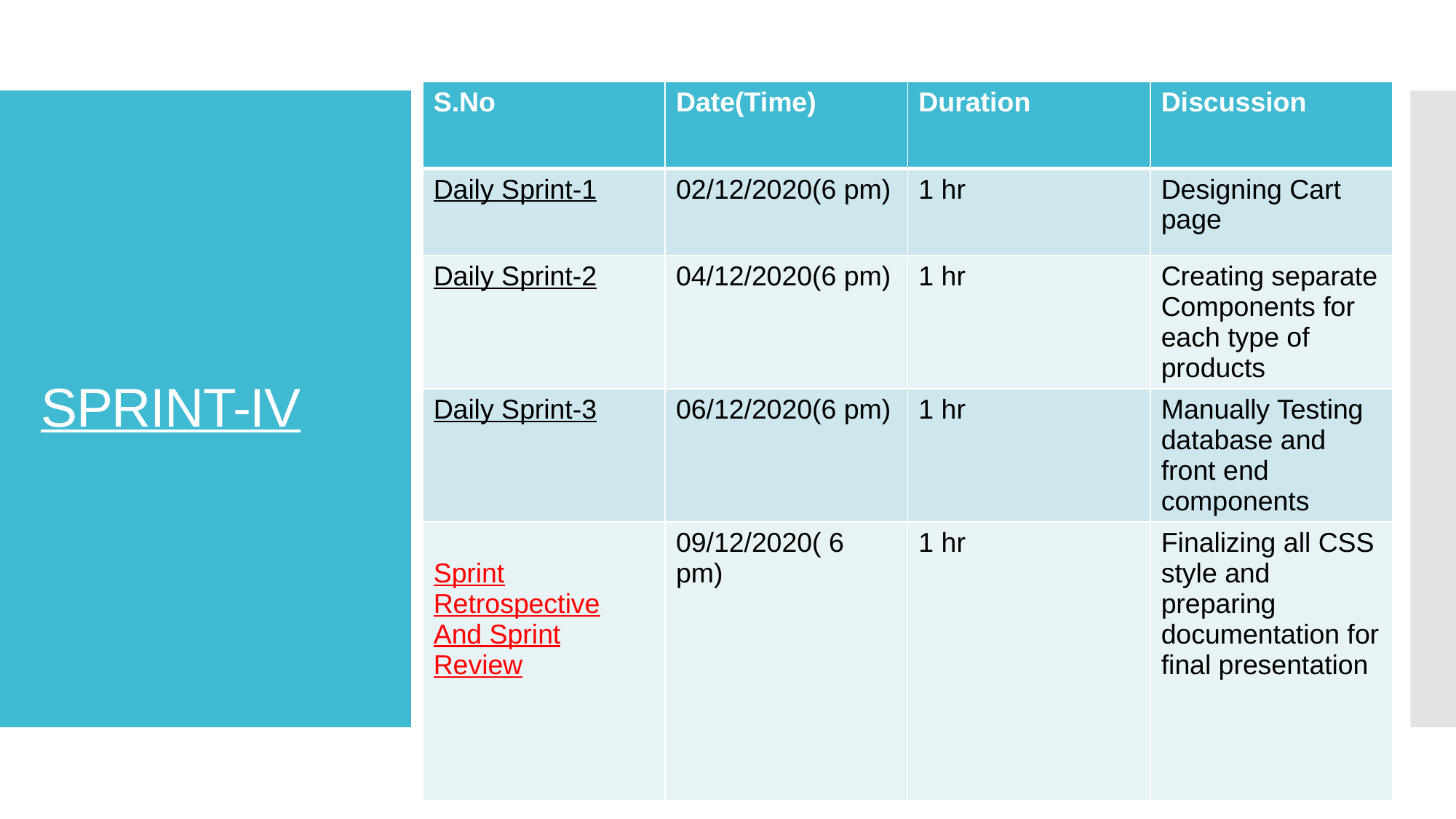

| S.No | Date(Time) | Duration | Discussion |
| --- | --- | --- | --- |
| Daily Sprint-1 | 02/12/2020(6 pm) | 1 hr | Designing Cart page |
| Daily Sprint-2 | 04/12/2020(6 pm) | 1 hr | Creating separate Components for each type of products |
| Daily Sprint-3 | 06/12/2020(6 pm) | 1 hr | Manually Testing database and front end components |
| Sprint Retrospective And Sprint Review | 09/12/2020( 6 pm) | 1 hr | Finalizing all CSS style and preparing documentation for final presentation |
# SPRINT-IV